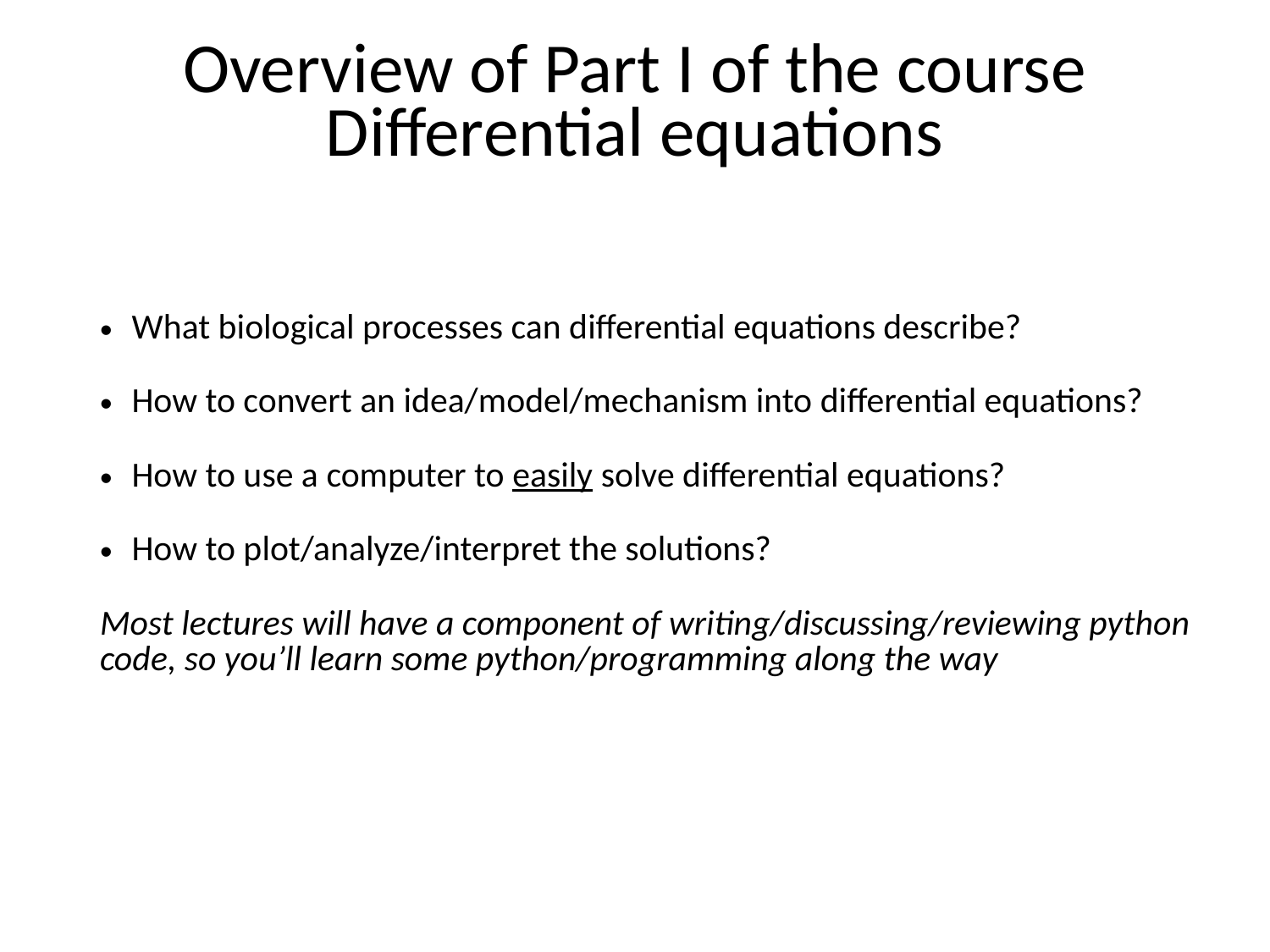

# Overview of Part I of the course Differential equations
What biological processes can differential equations describe?
How to convert an idea/model/mechanism into differential equations?
How to use a computer to easily solve differential equations?
How to plot/analyze/interpret the solutions?
Most lectures will have a component of writing/discussing/reviewing python code, so you’ll learn some python/programming along the way